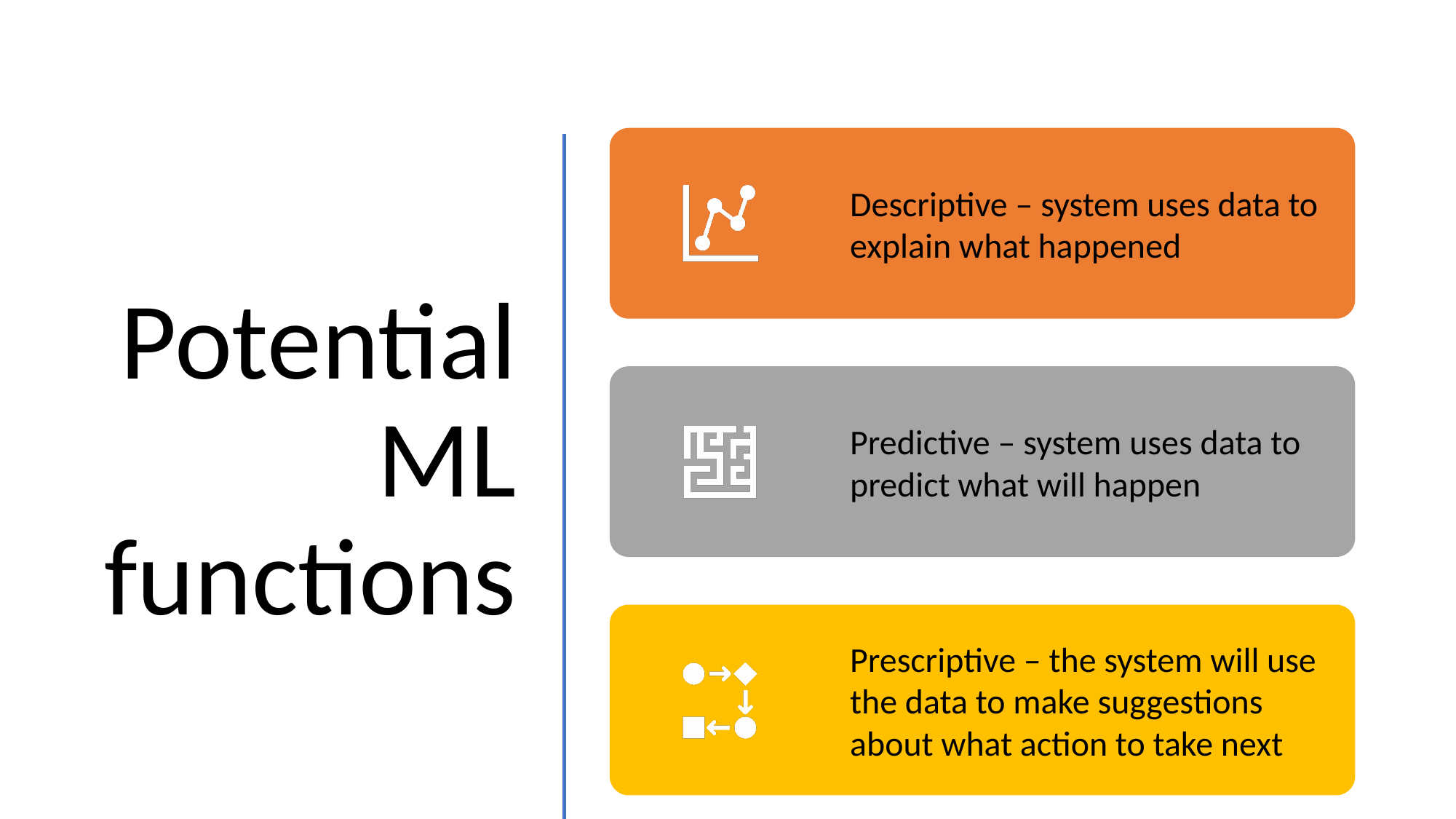

# Potential ML functions
Descriptive – system uses data to explain what happened
Predictive – system uses data to predict what will happen
Prescriptive – the system will use the data to make suggestions about what action to take next